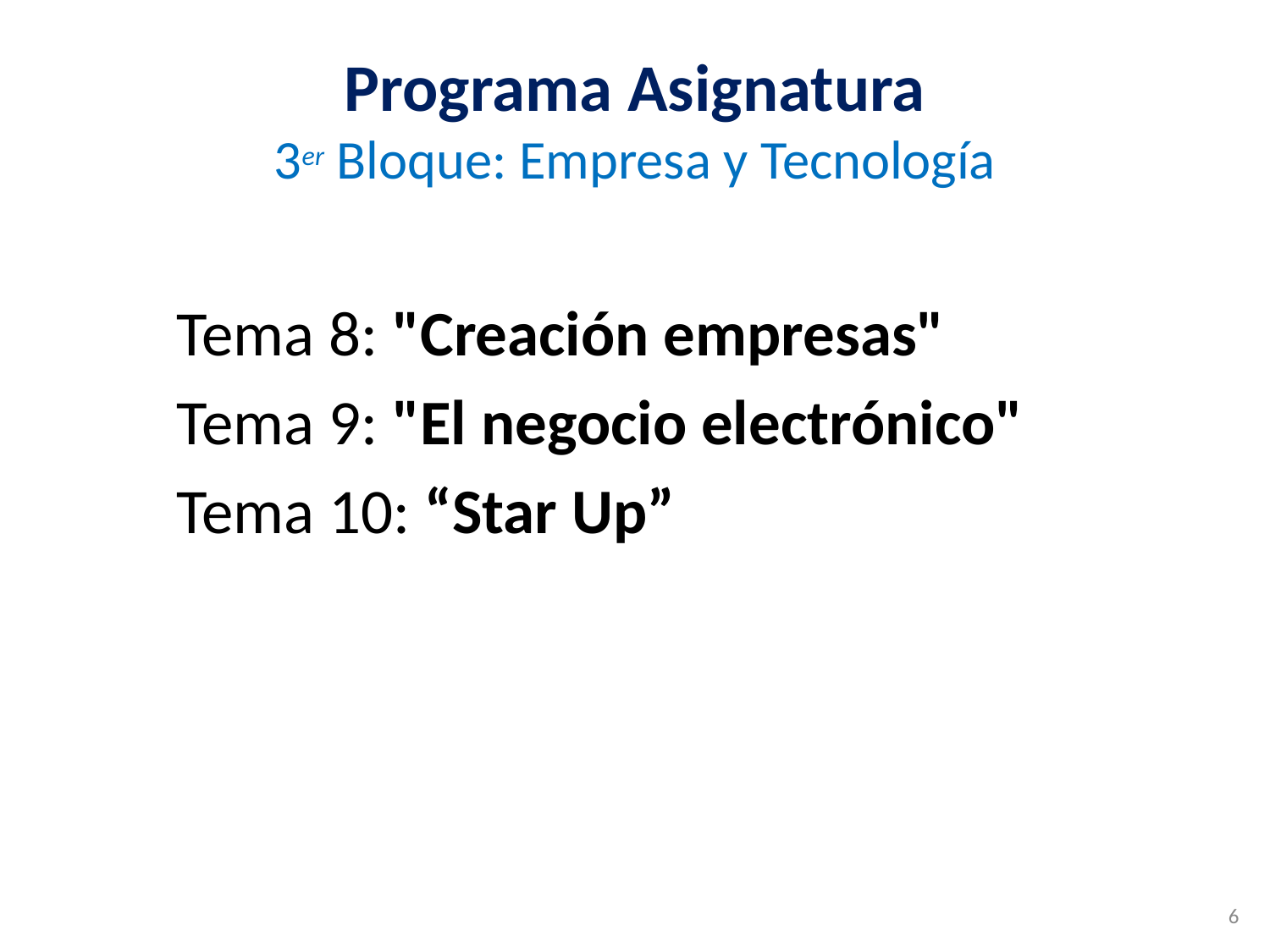

# Programa Asignatura 3er Bloque: Empresa y Tecnología
Tema 8: "Creación empresas"
Tema 9: "El negocio electrónico"
Tema 10: “Star Up”
6